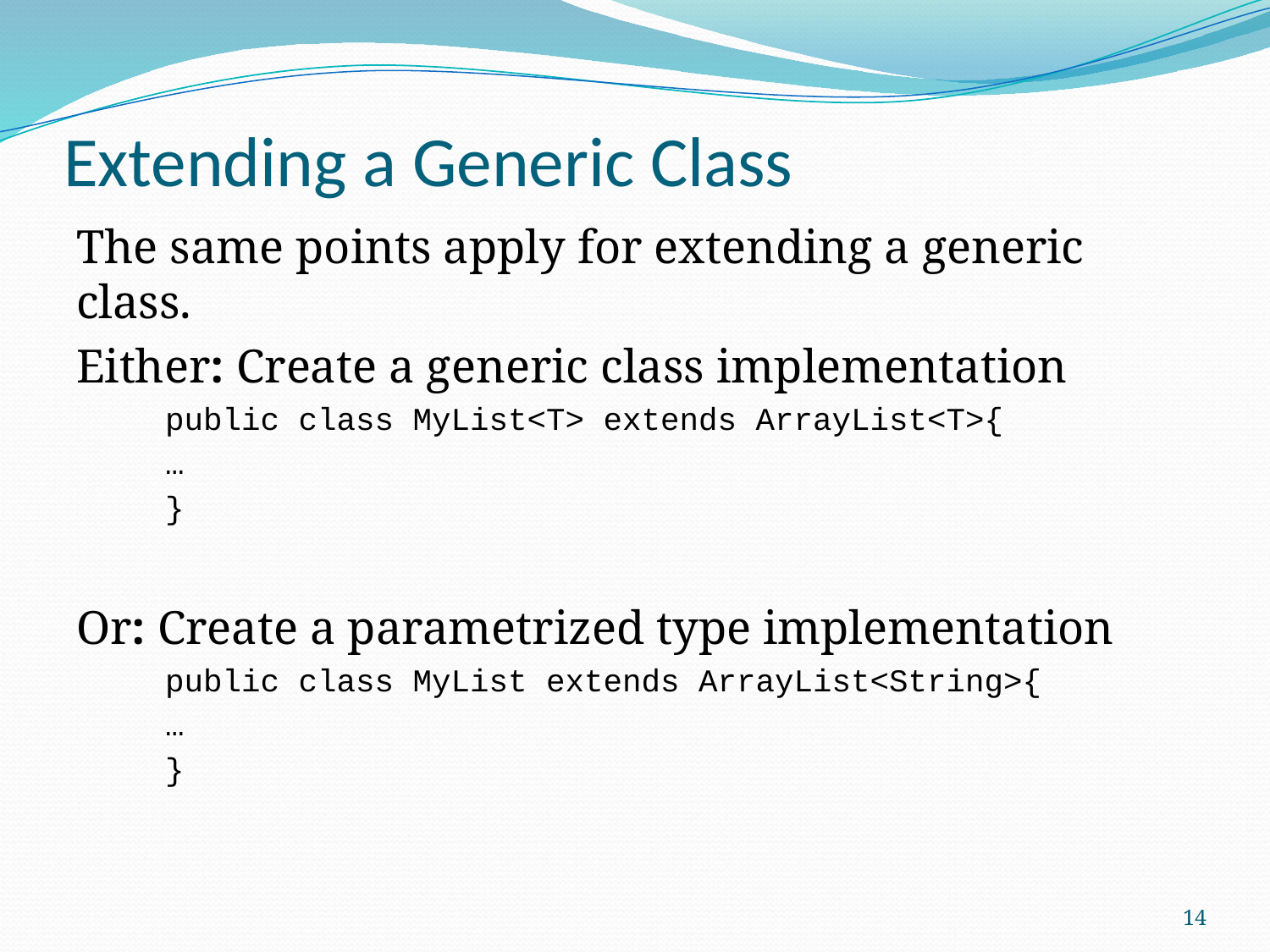

# Extending a Generic Class
The same points apply for extending a generic class.
Either: Create a generic class implementation
public class MyList<T> extends ArrayList<T>{
…
}

Or: Create a parametrized type implementation
public class MyList extends ArrayList<String>{
…
}

14